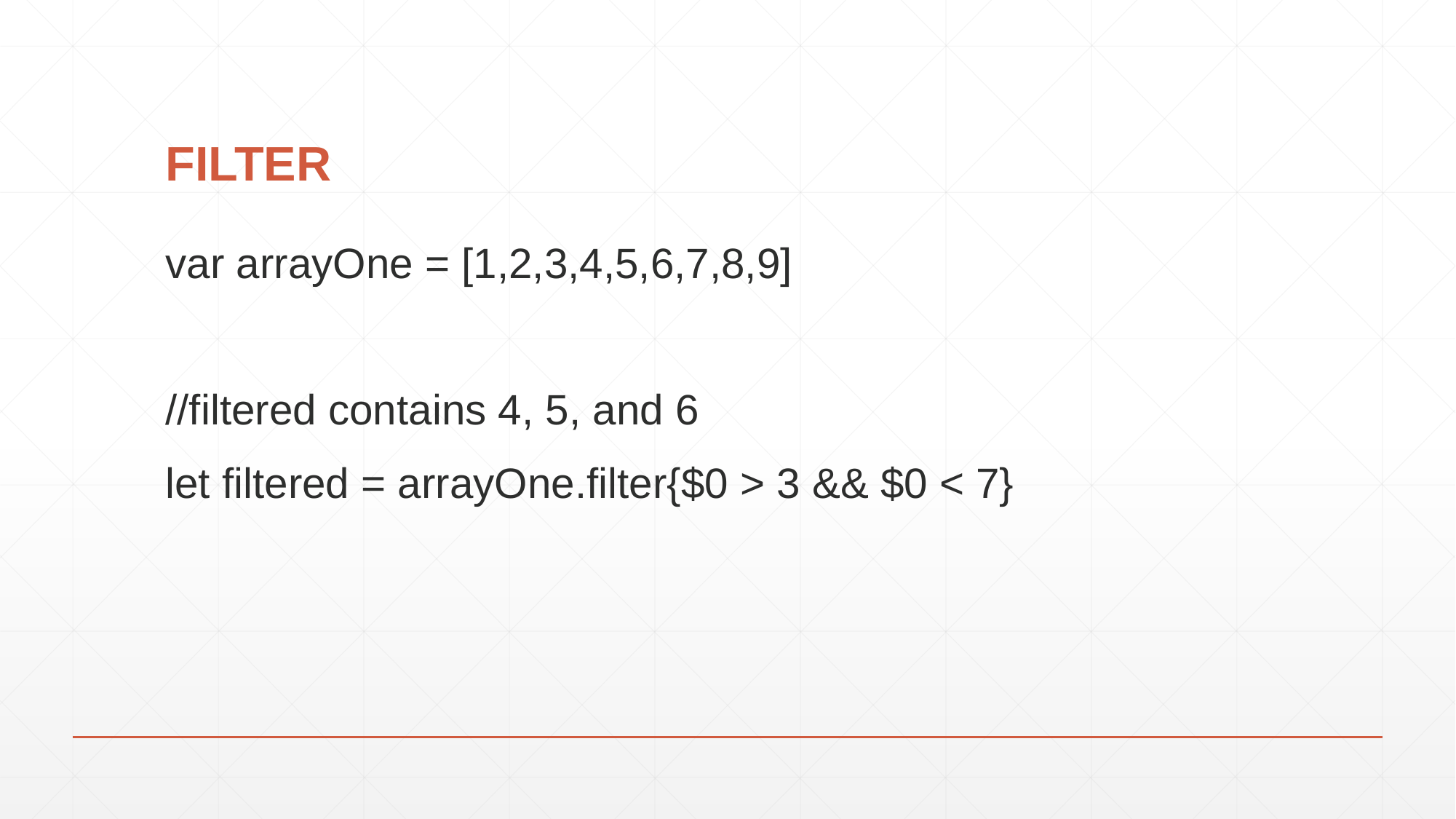

# FILTER
var arrayOne = [1,2,3,4,5,6,7,8,9]

//filtered contains 4, 5, and 6
let filtered = arrayOne.filter{$0 > 3 && $0 < 7}